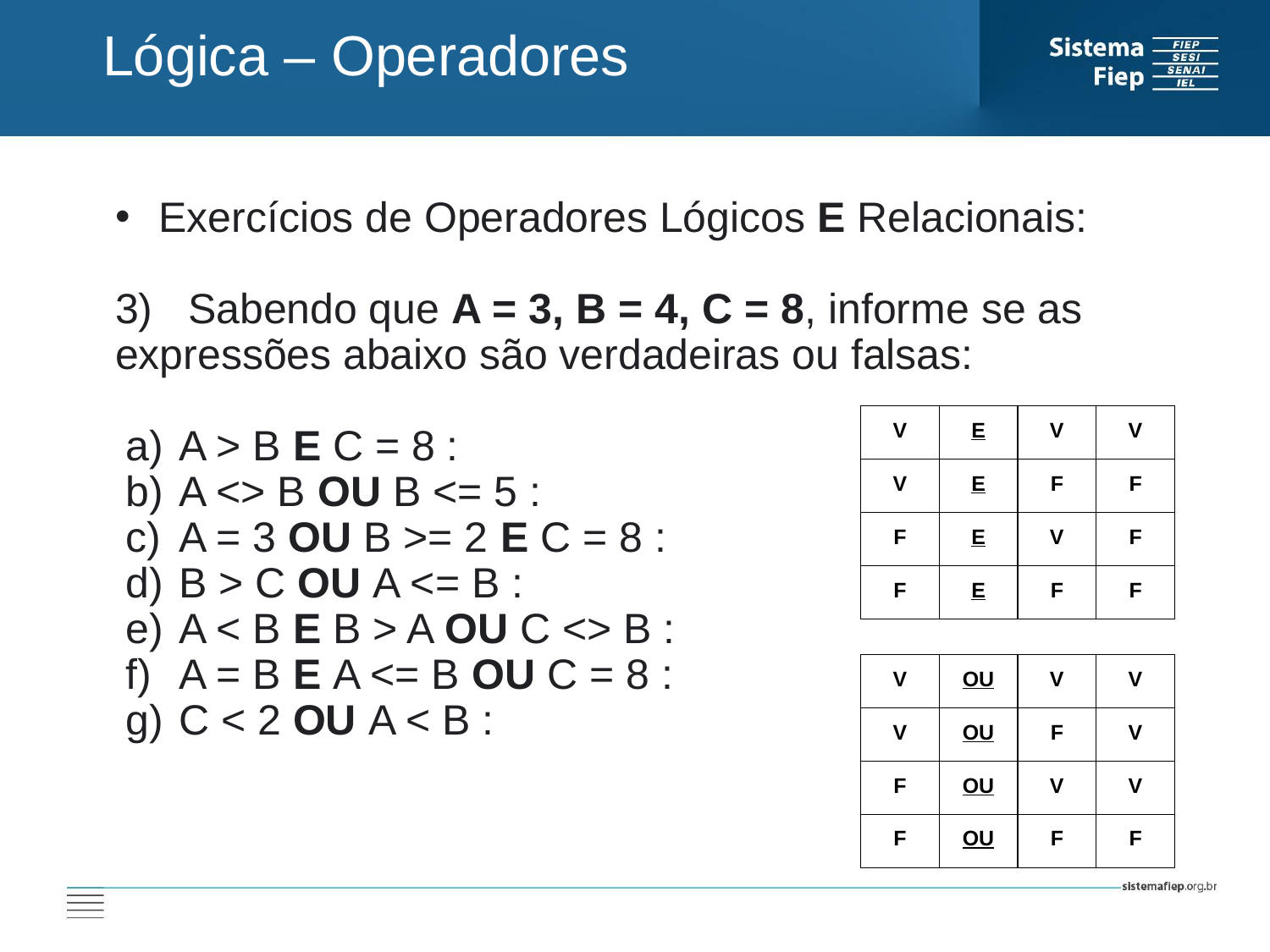

Lógica – Operadores

 Exercícios de Operadores Lógicos E Relacionais:

3)   Sabendo que A = 3, B = 4, C = 8, informe se as expressões abaixo são verdadeiras ou falsas:

A > B E C = 8 :
A <> B OU B <= 5 :
A = 3 OU B >= 2 E C = 8 :
B > C OU A <= B :
A < B E B > A OU C <> B :
A = B E A <= B OU C = 8 :
C < 2 OU A < B :

| V | E | V | V |
| --- | --- | --- | --- |
| V | E | F | F |
| F | E | V | F |
| F | E | F | F |
| V | OU | V | V |
| --- | --- | --- | --- |
| V | OU | F | V |
| F | OU | V | V |
| F | OU | F | F |